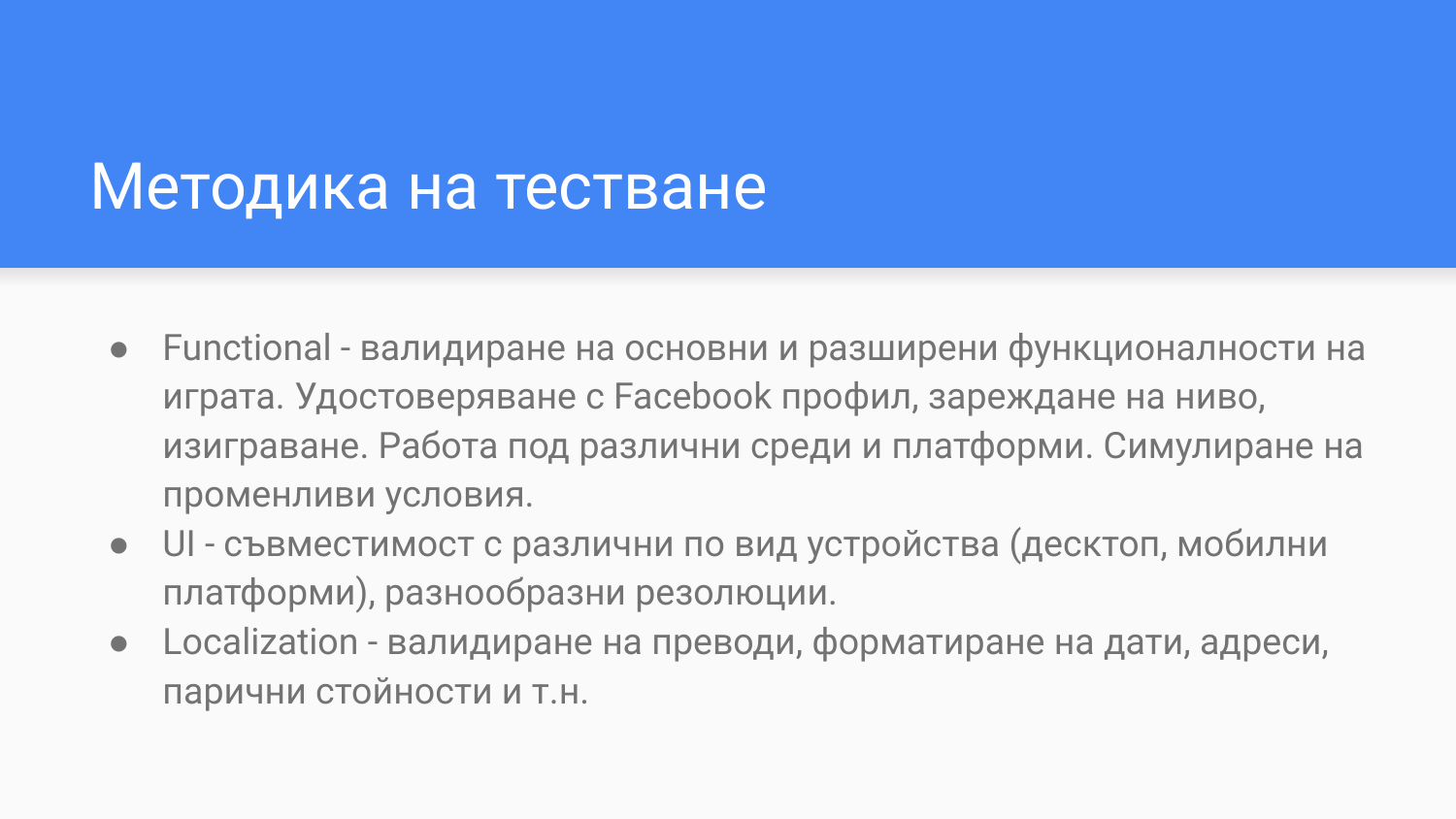

# Методика на тестване
Functional - валидиране на основни и разширени функционалности на играта. Удостоверяване с Facebook профил, зареждане на ниво, изиграване. Работа под различни среди и платформи. Симулиране на променливи условия.
UI - съвместимост с различни по вид устройства (десктоп, мобилни платформи), разнообразни резолюции.
Localization - валидиране на преводи, форматиране на дати, адреси, парични стойности и т.н.